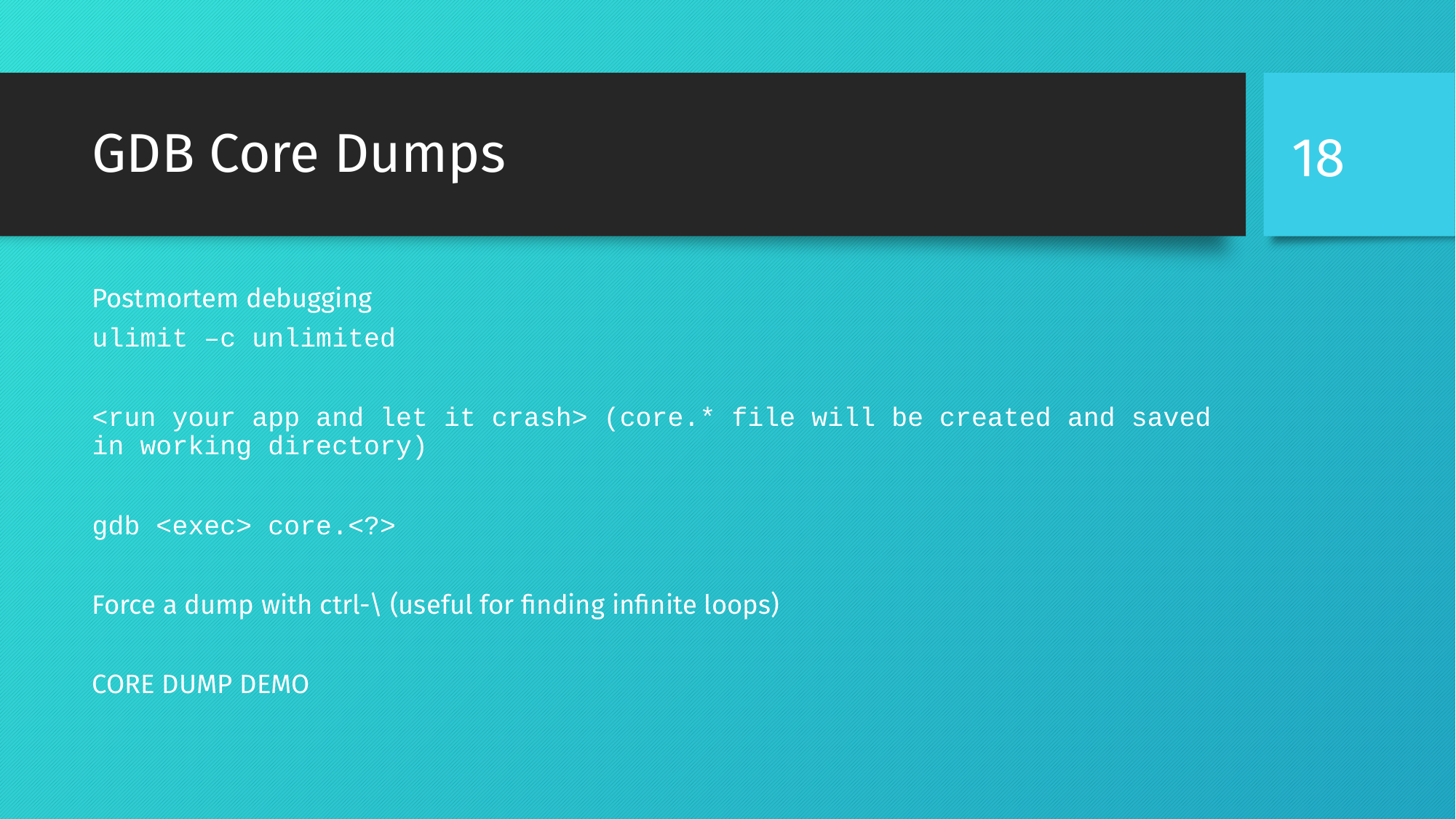

18
# GDB Core Dumps
Postmortem debugging
ulimit –c unlimited

<run your app and let it crash> (core.* file will be created and saved in working directory)

gdb <exec> core.<?>

Force a dump with ctrl-\ (useful for finding infinite loops)

CORE DUMP DEMO